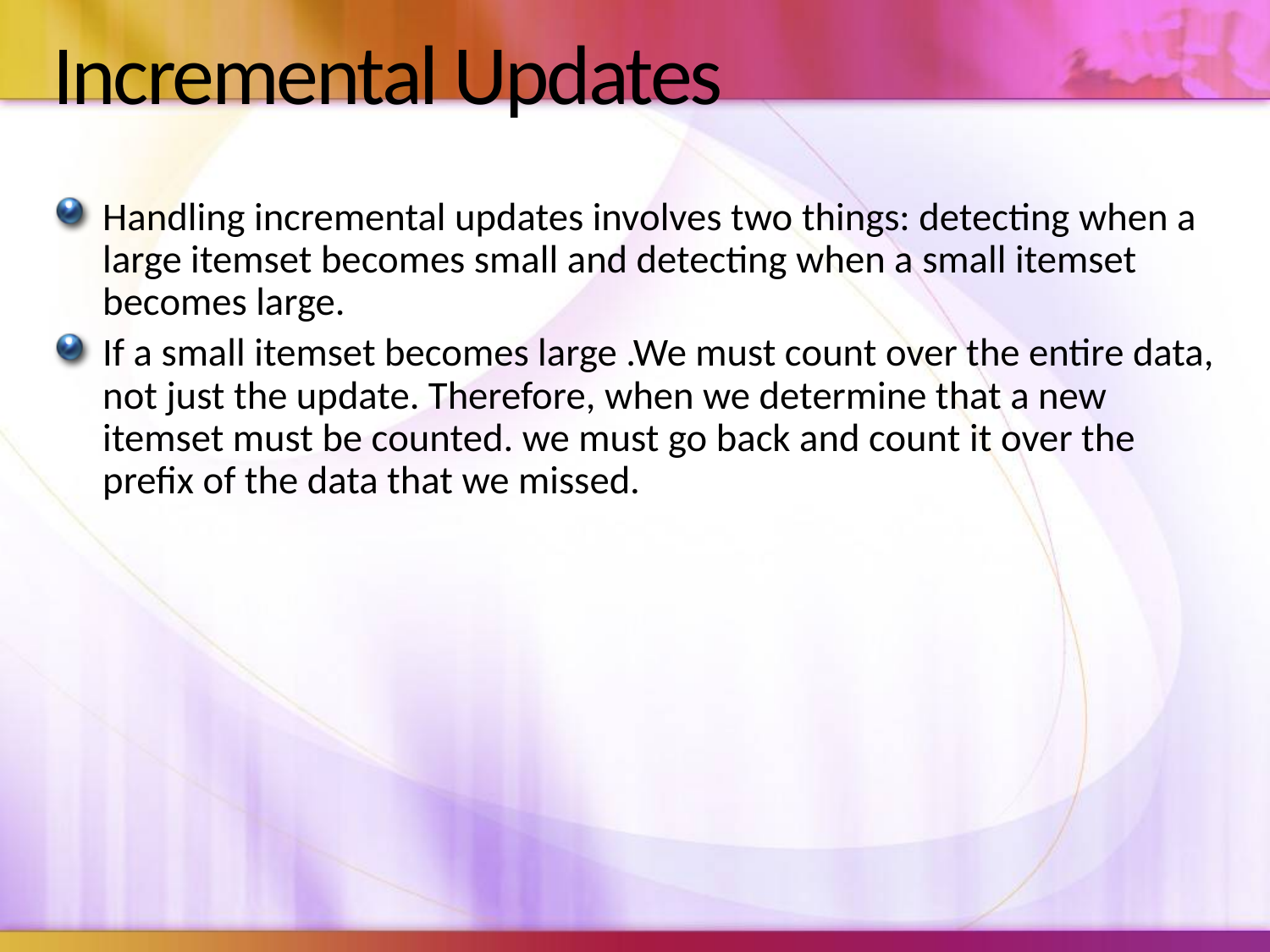

# Incremental Updates
Handling incremental updates involves two things: detecting when a large itemset becomes small and detecting when a small itemset becomes large.
If a small itemset becomes large .We must count over the entire data, not just the update. Therefore, when we determine that a new itemset must be counted. we must go back and count it over the prefix of the data that we missed.